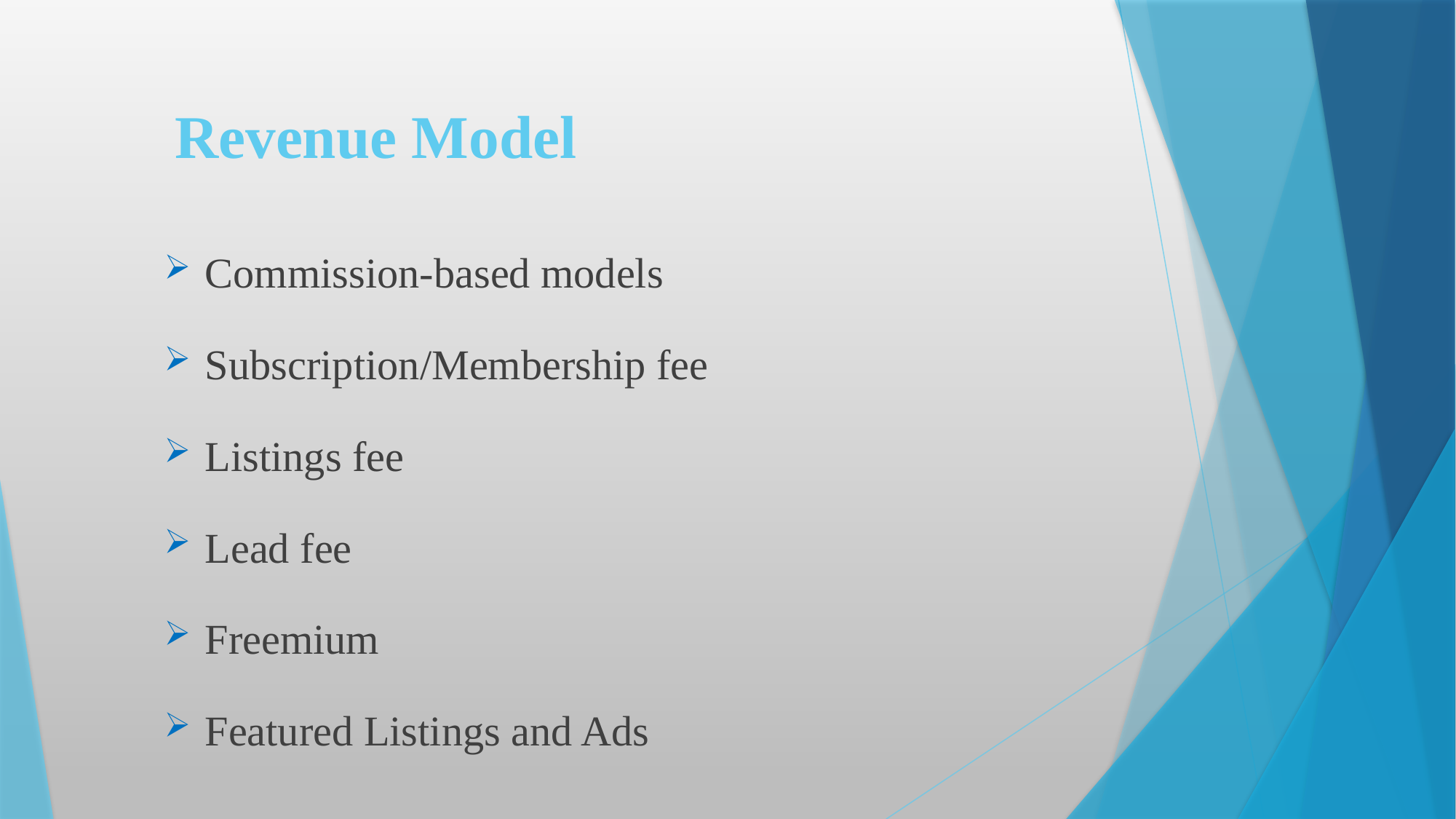

# Revenue Model
Commission-based models
Subscription/Membership fee
Listings fee
Lead fee
Freemium
Featured Listings and Ads